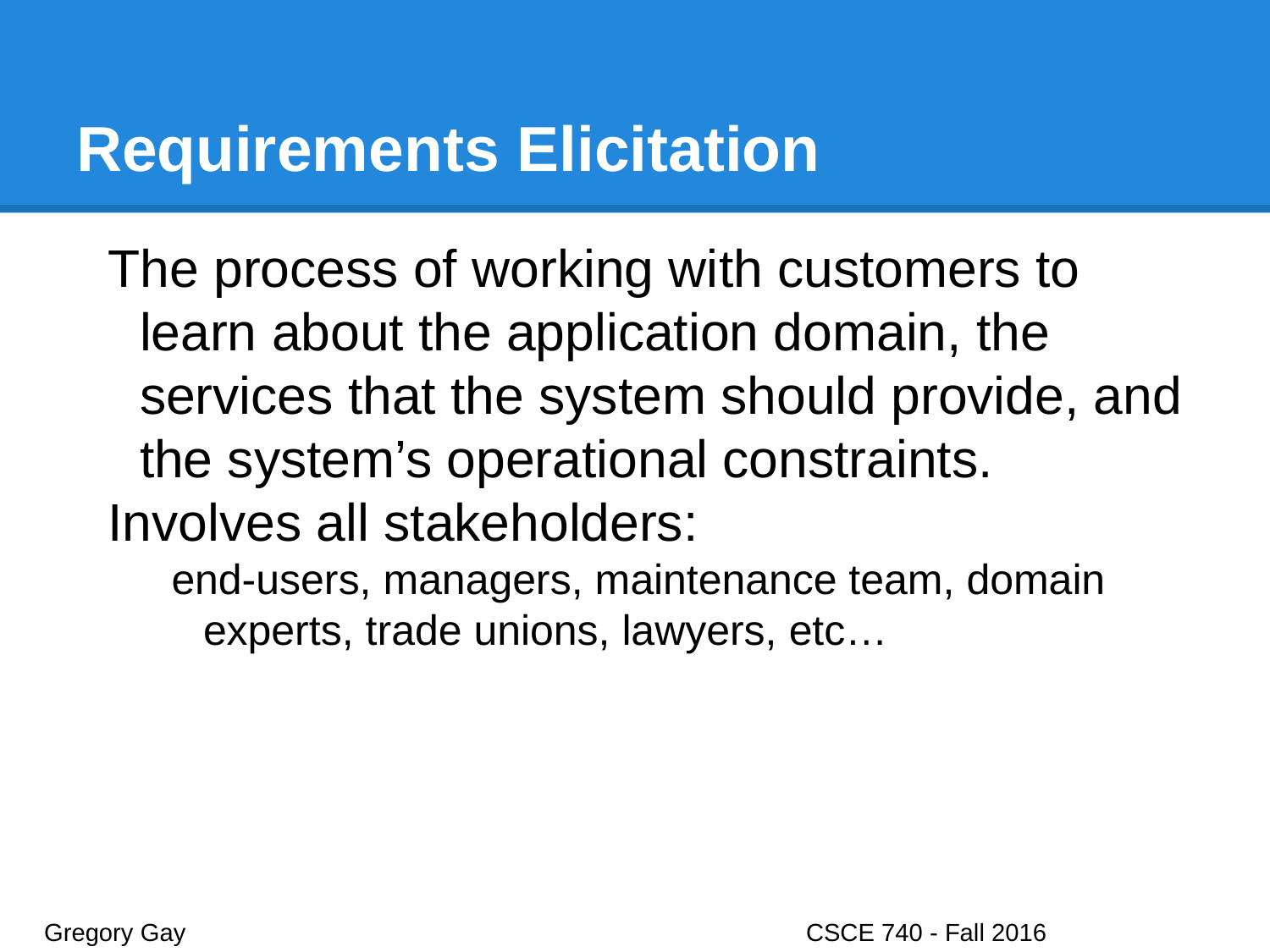

# Requirements Elicitation
The process of working with customers to learn about the application domain, the services that the system should provide, and the system’s operational constraints.
Involves all stakeholders:
end-users, managers, maintenance team, domain experts, trade unions, lawyers, etc…
Gregory Gay					CSCE 740 - Fall 2016								4